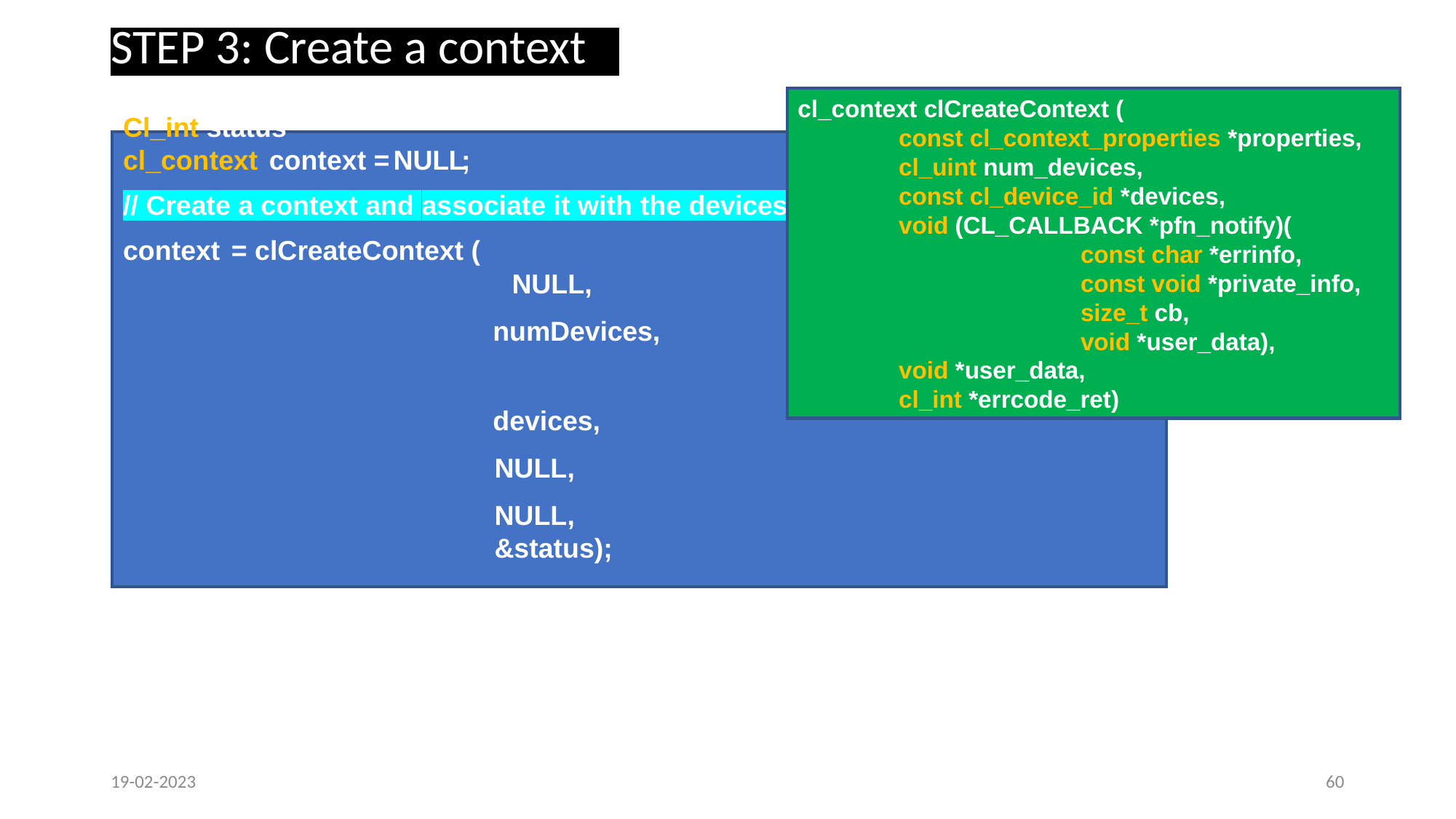

STEP 3: Create a context
cl_context clCreateContext (
               const cl_context_properties *properties,
               cl_uint num_devices,
               const cl_device_id *devices,
               void (CL_CALLBACK *pfn_notify)(
                                          const char *errinfo,
                                          const void *private_info,
                                          size_t cb,
                                          void *user_data),
               void *user_data,
               cl_int *errcode_ret)

Cl_int status
cl_context  context  =  N U L L;
// Create a context and associate it with the devices
context  = clCreateContext (
            	      NULL,
                  numDevices,
                  devices,
                  NULL,
                  NULL,
                  &status);

19-02-2023
60